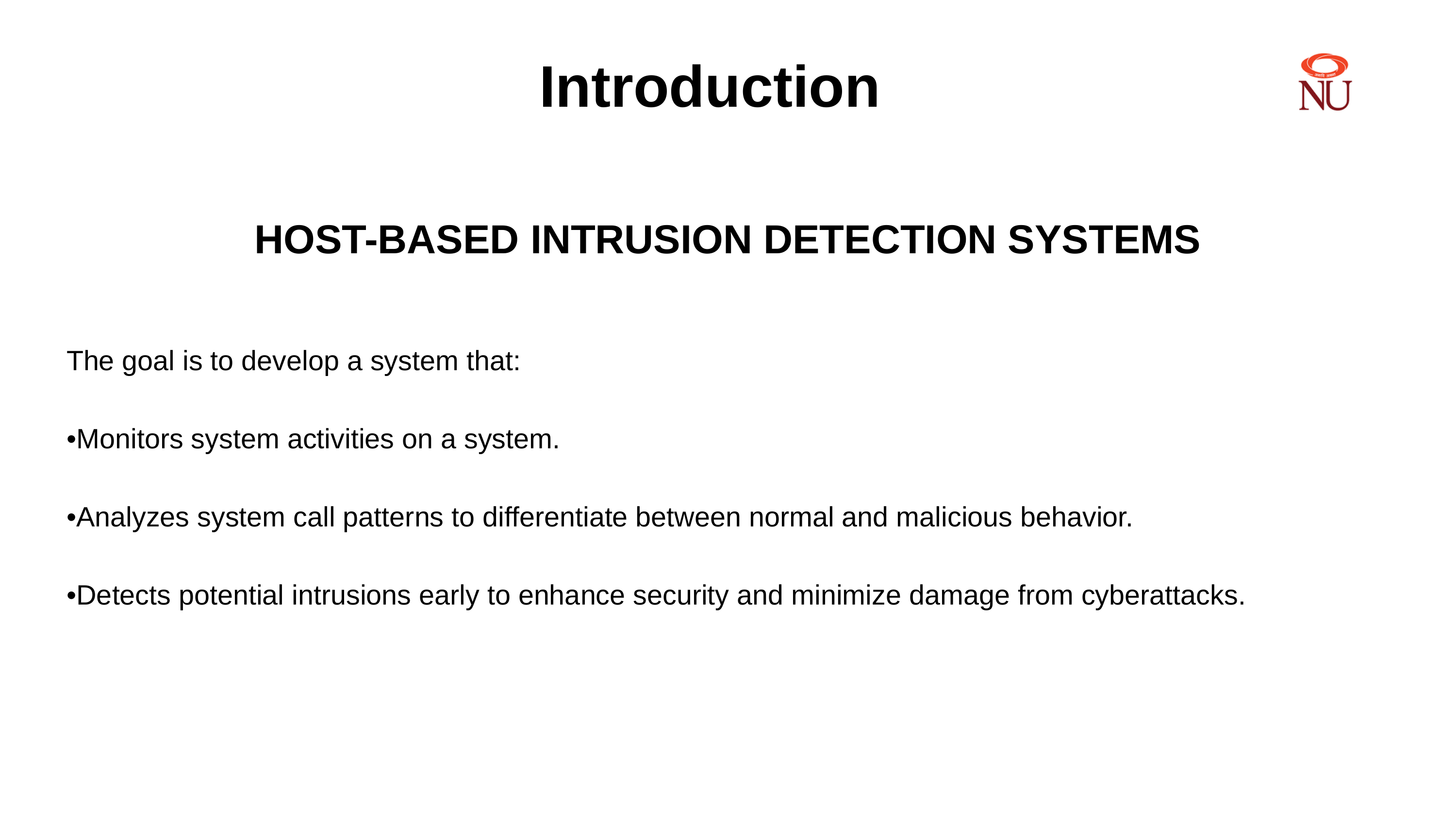

Introduction
HOST-BASED INTRUSION DETECTION SYSTEMS

The goal is to develop a system that:

•Monitors system activities on a system.

•Analyzes system call patterns to differentiate between normal and malicious behavior.

•Detects potential intrusions early to enhance security and minimize damage from cyberattacks.